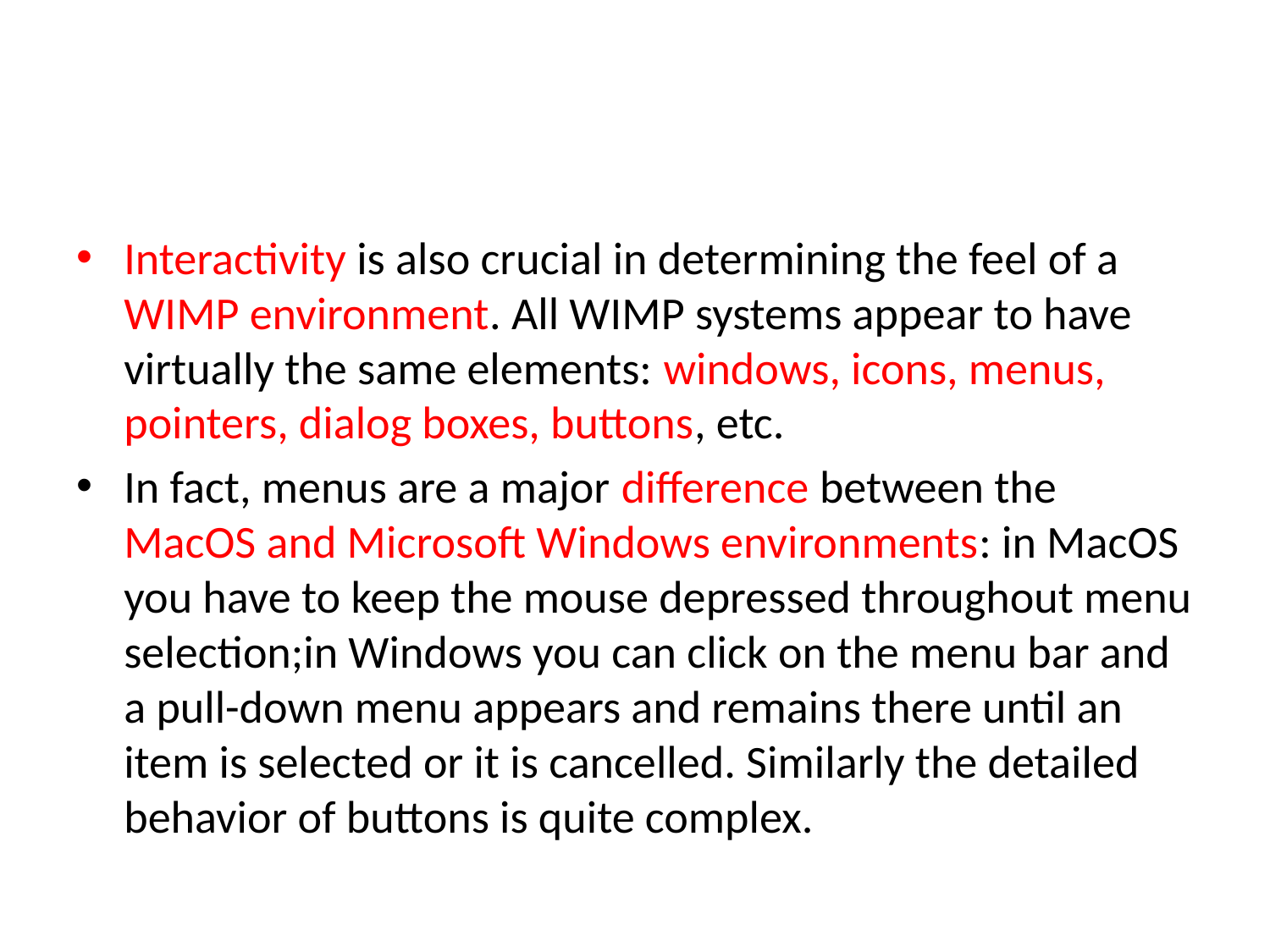

#
Interactivity is also crucial in determining the feel of a WIMP environment. All WIMP systems appear to have virtually the same elements: windows, icons, menus, pointers, dialog boxes, buttons, etc.
In fact, menus are a major difference between the MacOS and Microsoft Windows environments: in MacOS you have to keep the mouse depressed throughout menu selection;in Windows you can click on the menu bar and a pull-down menu appears and remains there until an item is selected or it is cancelled. Similarly the detailed behavior of buttons is quite complex.